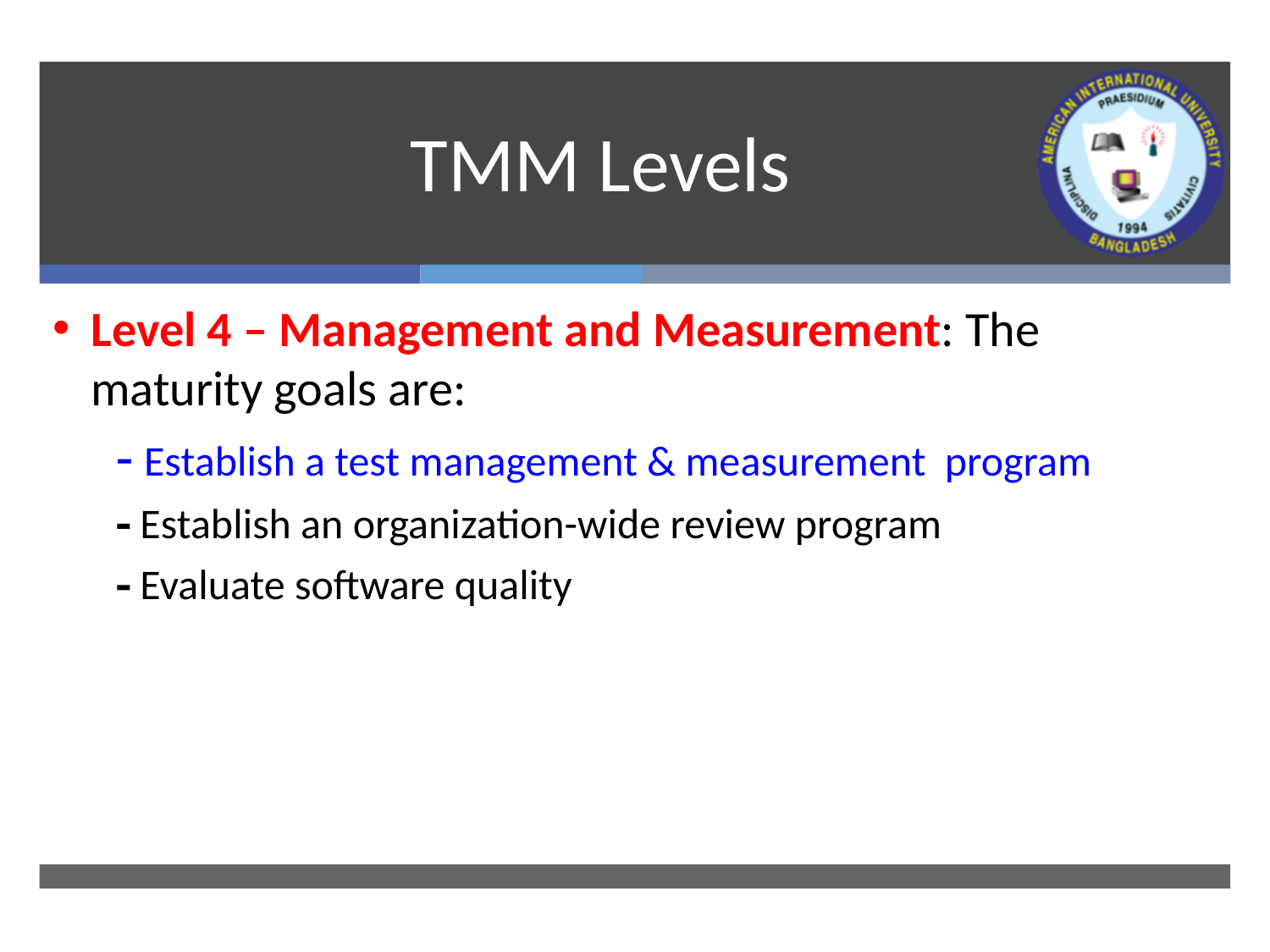

# TMM Levels
Level 4 – Management and Measurement: The maturity goals are:
− Establish a test management & measurement  program
− Establish an organization-wide review program
− Evaluate software quality